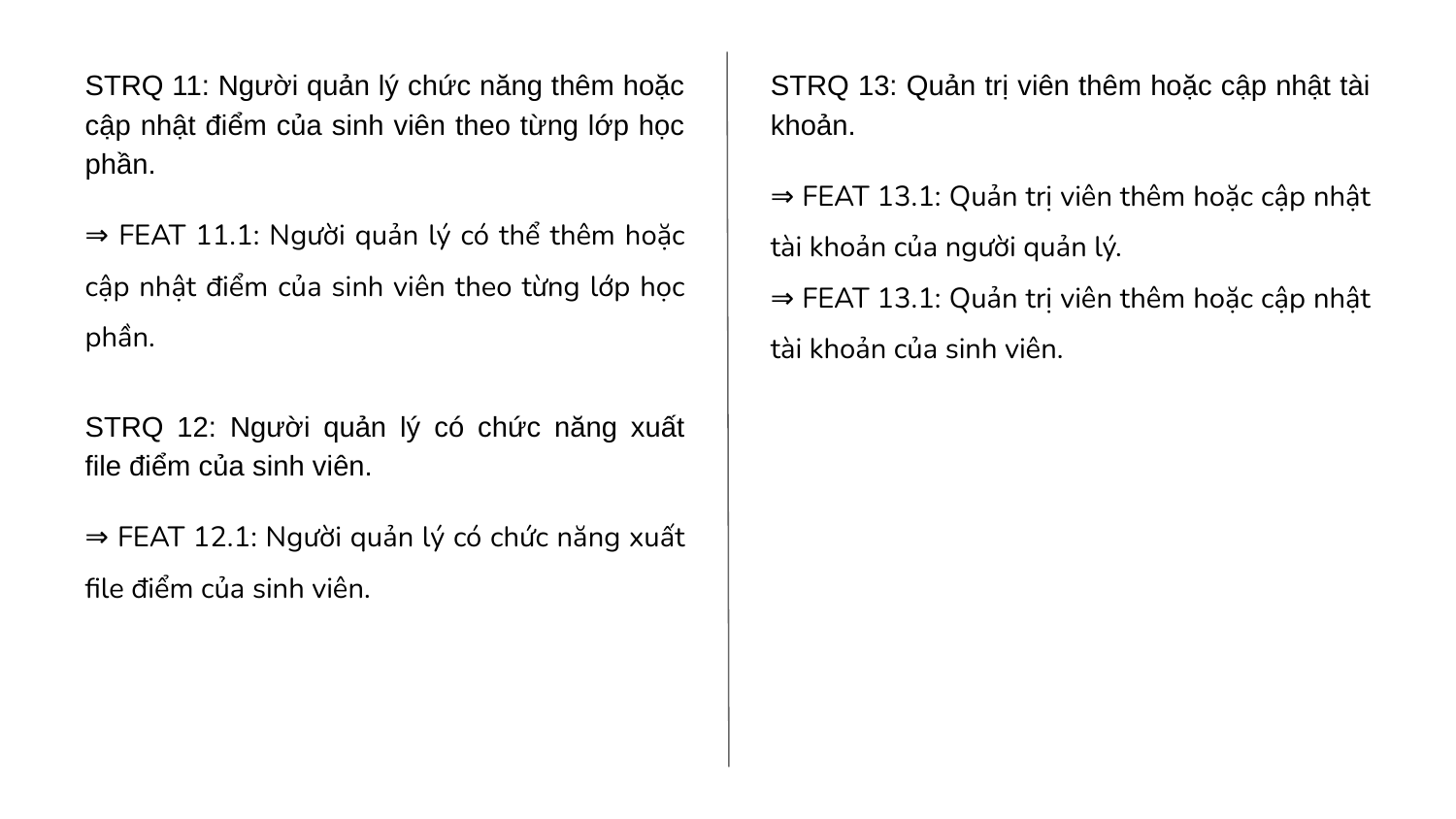

STRQ 11: Người quản lý chức năng thêm hoặc cập nhật điểm của sinh viên theo từng lớp học phần.
⇒ FEAT 11.1: Người quản lý có thể thêm hoặc cập nhật điểm của sinh viên theo từng lớp học phần.

STRQ 12: Người quản lý có chức năng xuất file điểm của sinh viên.
⇒ FEAT 12.1: Người quản lý có chức năng xuất file điểm của sinh viên.

STRQ 13: Quản trị viên thêm hoặc cập nhật tài khoản.
⇒ FEAT 13.1: Quản trị viên thêm hoặc cập nhật tài khoản của người quản lý.
⇒ FEAT 13.1: Quản trị viên thêm hoặc cập nhật tài khoản của sinh viên.